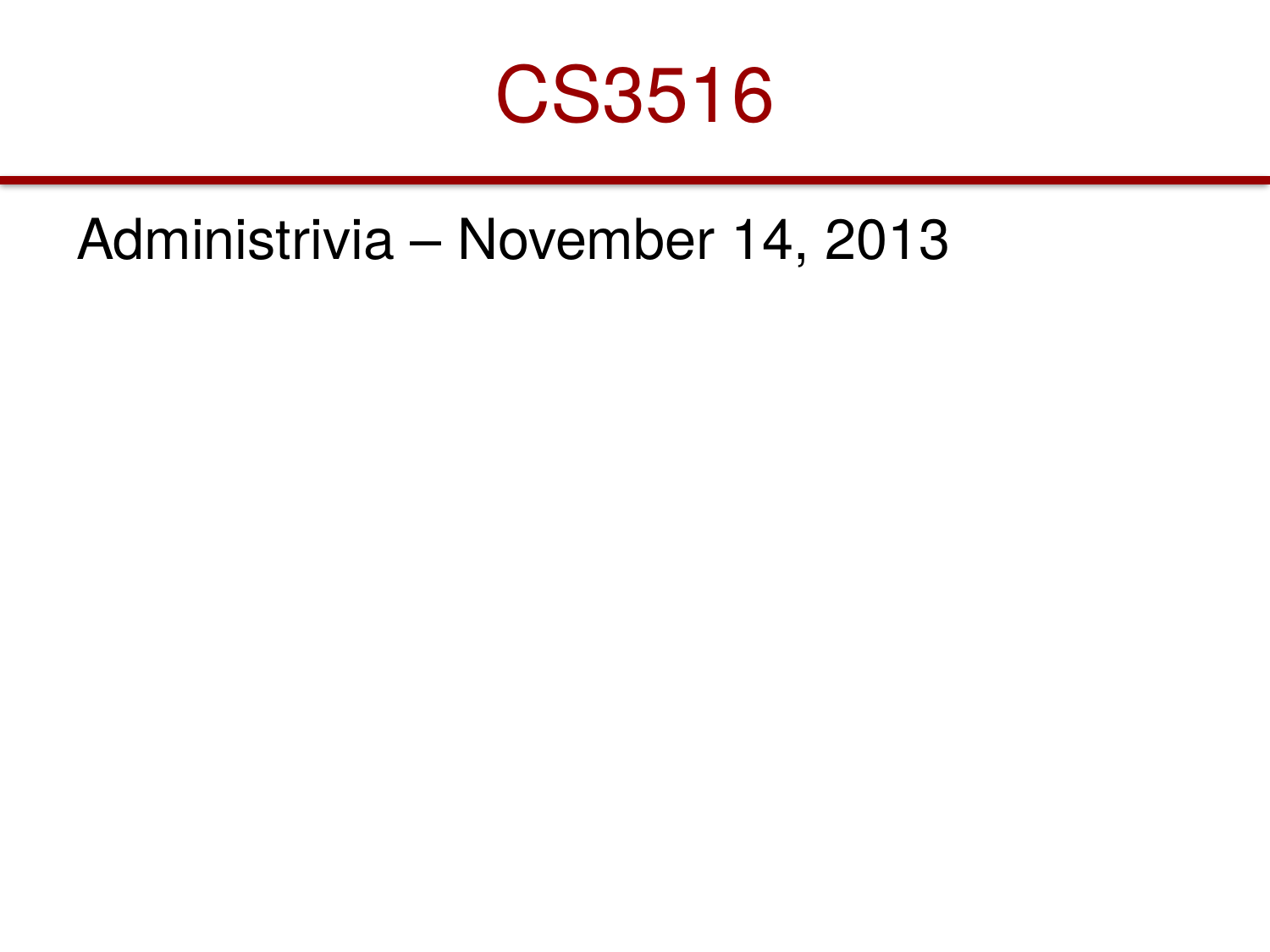

# CS3516
Administrivia – November 14, 2013